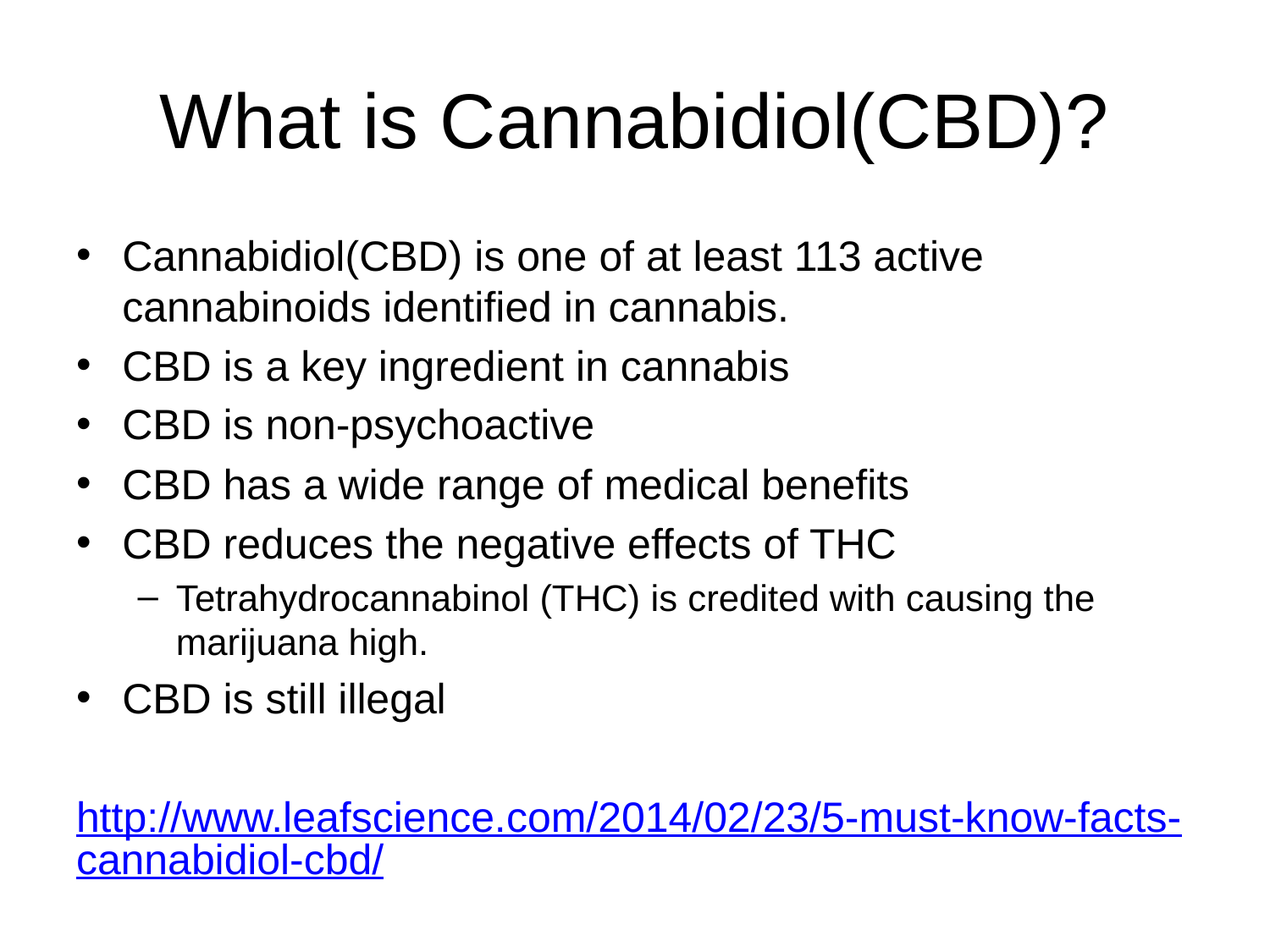

# What is Cannabidiol(CBD)?
Cannabidiol(CBD) is one of at least 113 active cannabinoids identified in cannabis.
CBD is a key ingredient in cannabis
CBD is non-psychoactive
CBD has a wide range of medical benefits
CBD reduces the negative effects of THC
Tetrahydrocannabinol (THC) is credited with causing the marijuana high.
CBD is still illegal

http://www.leafscience.com/2014/02/23/5-must-know-facts-cannabidiol-cbd/